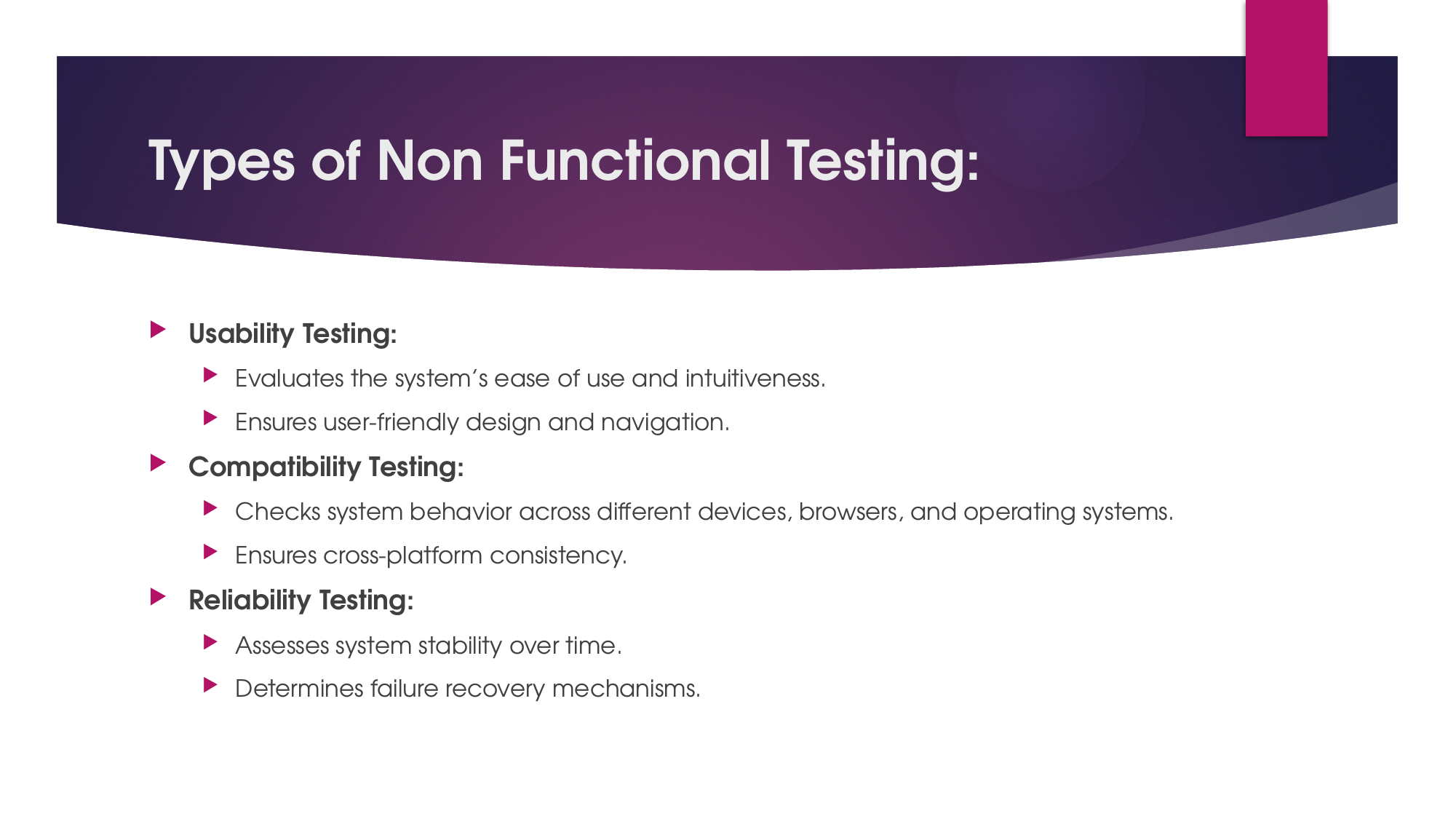

# Types of Non Functional Testing:
Usability Testing:
Evaluates the system’s ease of use and intuitiveness.
Ensures user-friendly design and navigation.
Compatibility Testing:
Checks system behavior across different devices, browsers, and operating systems.
Ensures cross-platform consistency.
Reliability Testing:
Assesses system stability over time.
Determines failure recovery mechanisms.